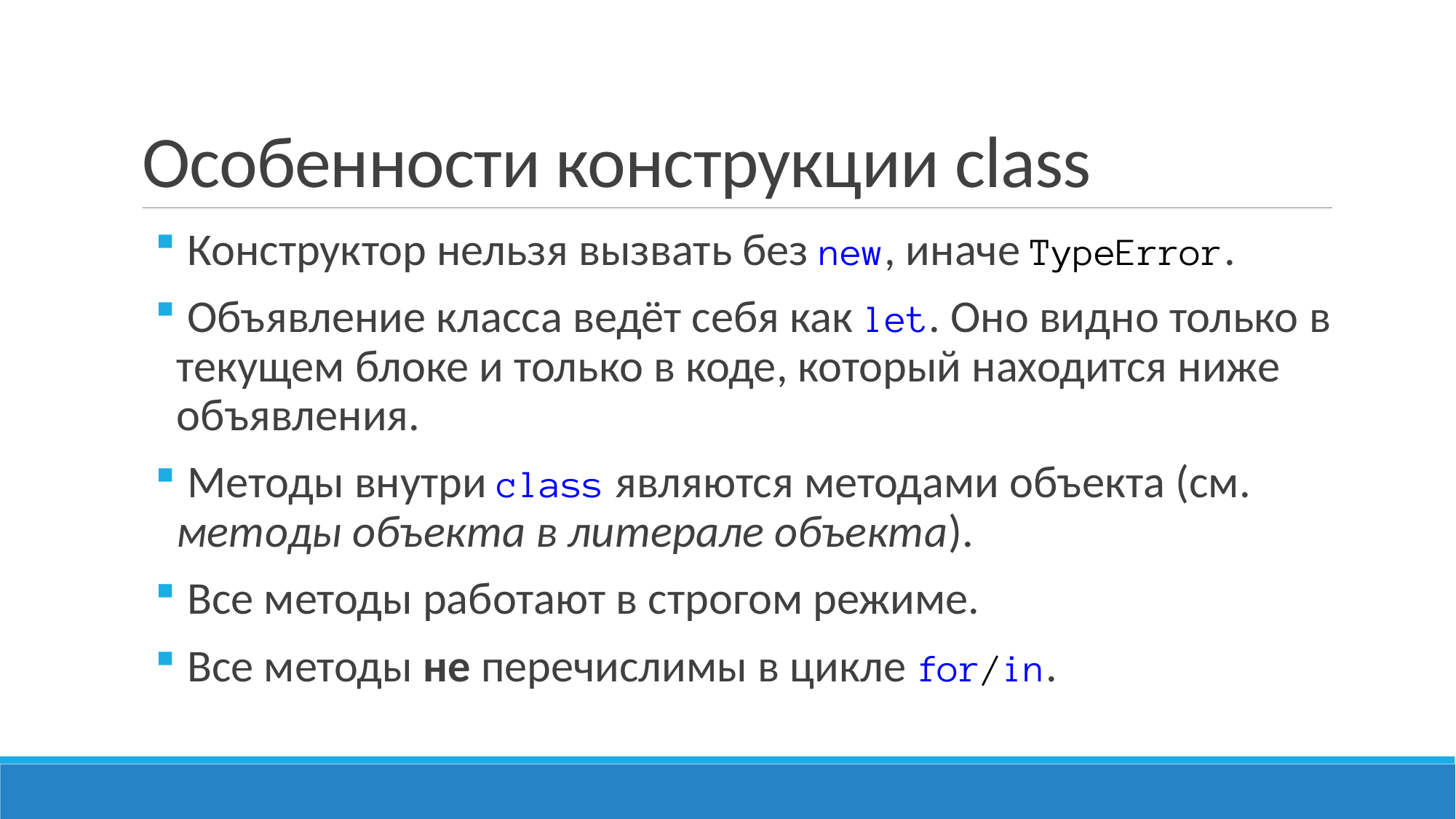

# Особенности конструкции class
 Конструктор нельзя вызвать без new, иначе TypeError.
 Объявление класса ведёт себя как let. Оно видно только в текущем блоке и только в коде, который находится ниже объявления.
 Методы внутри class являются методами объекта (см. методы объекта в литерале объекта).
 Все методы работают в строгом режиме.
 Все методы не перечислимы в цикле for/in.